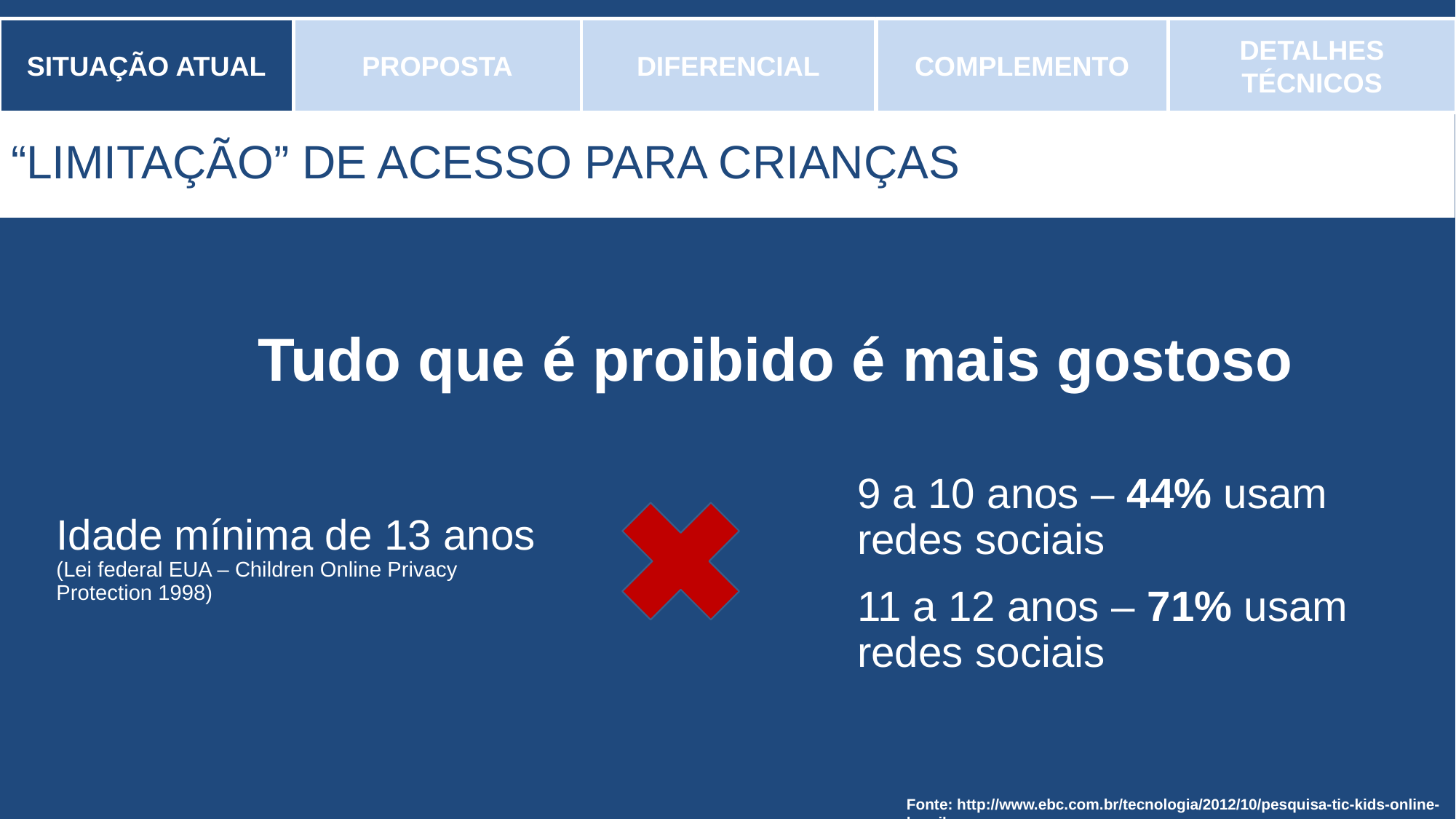

SITUAÇÃO ATUAL
PROPOSTA
DIFERENCIAL
COMPLEMENTO
DETALHES TÉCNICOS
# “Limitação” de acesso para crianças
Tudo que é proibido é mais gostoso
9 a 10 anos – 44% usam redes sociais
11 a 12 anos – 71% usam redes sociais

Idade mínima de 13 anos
(Lei federal EUA – Children Online Privacy Protection 1998)

Fonte: http://www.ebc.com.br/tecnologia/2012/10/pesquisa-tic-kids-online-brasil